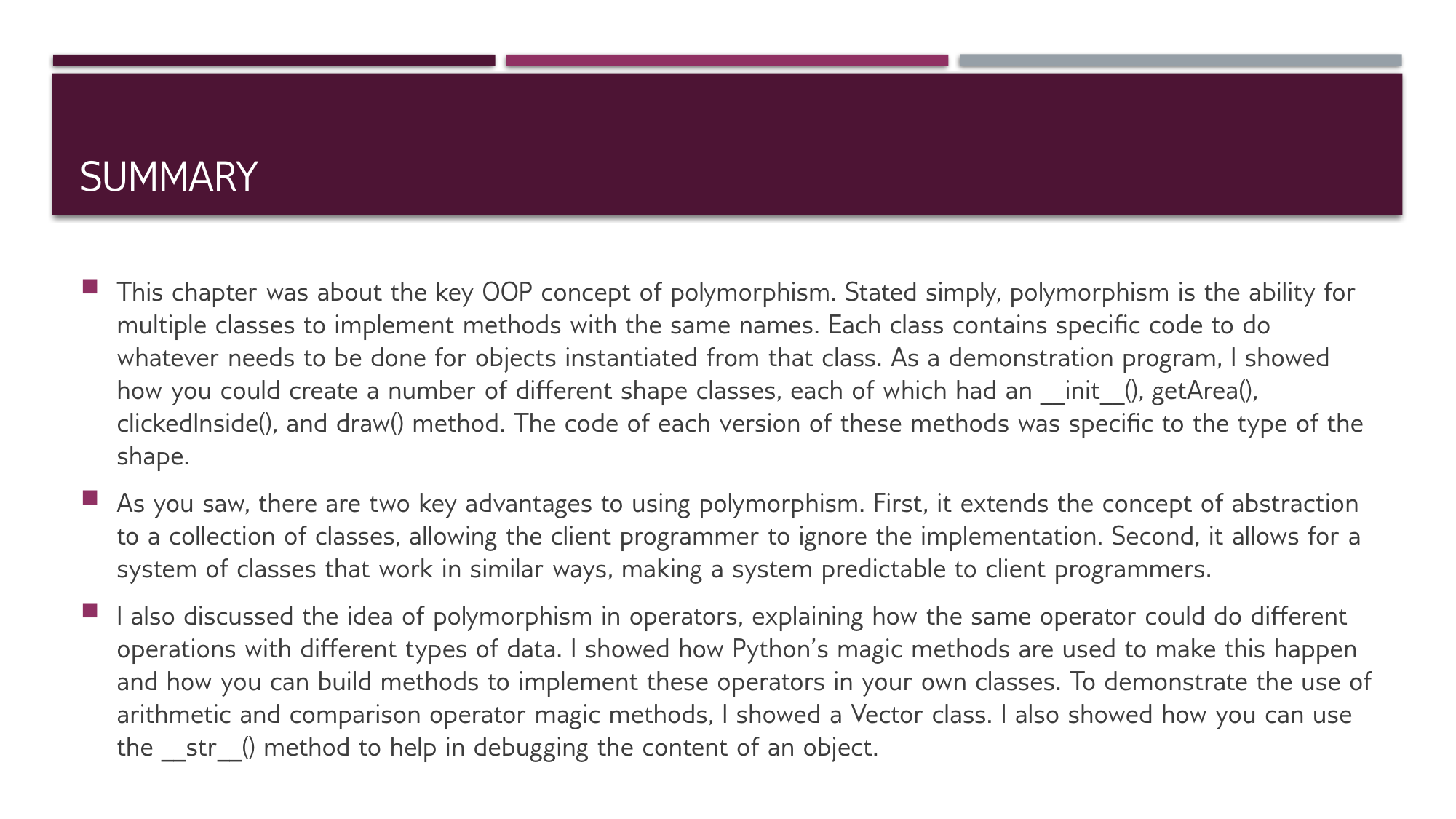

# summary
This chapter was about the key OOP concept of polymorphism. Stated simply, polymorphism is the ability for multiple classes to implement methods with the same names. Each class contains specific code to do whatever needs to be done for objects instantiated from that class. As a demonstration program, I showed how you could create a number of different shape classes, each of which had an __init__(), getArea(), clickedInside(), and draw() method. The code of each version of these methods was specific to the type of the shape.
As you saw, there are two key advantages to using polymorphism. First, it extends the concept of abstraction to a collection of classes, allowing the client programmer to ignore the implementation. Second, it allows for a system of classes that work in similar ways, making a system predictable to client programmers.
I also discussed the idea of polymorphism in operators, explaining how the same operator could do different operations with different types of data. I showed how Python’s magic methods are used to make this happen and how you can build methods to implement these operators in your own classes. To demonstrate the use of arithmetic and comparison operator magic methods, I showed a Vector class. I also showed how you can use the __str__() method to help in debugging the content of an object.